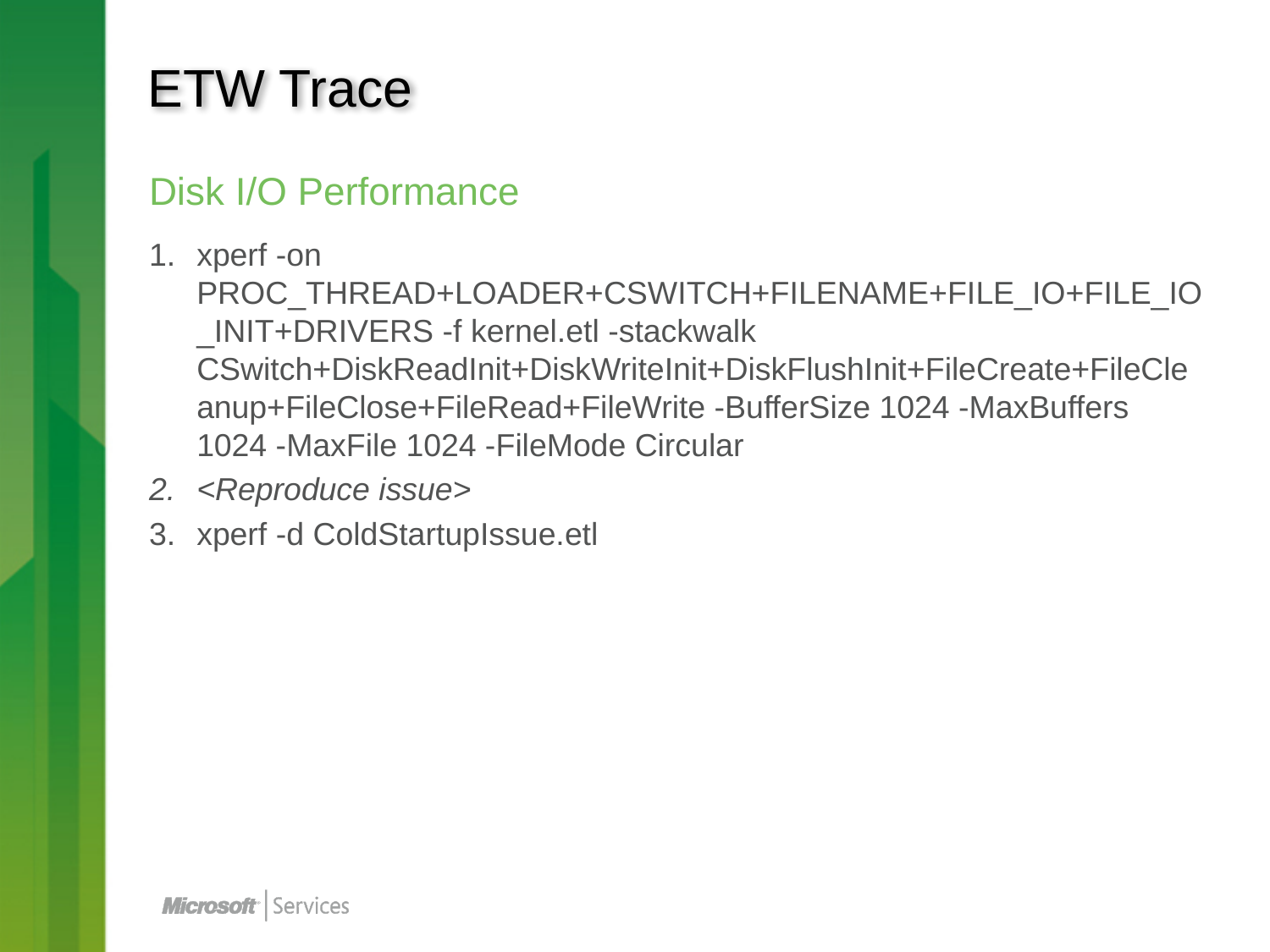

# ETW Trace
Disk I/O Performance
xperf -on PROC_THREAD+LOADER+CSWITCH+FILENAME+FILE_IO+FILE_IO_INIT+DRIVERS -f kernel.etl -stackwalk CSwitch+DiskReadInit+DiskWriteInit+DiskFlushInit+FileCreate+FileCleanup+FileClose+FileRead+FileWrite -BufferSize 1024 -MaxBuffers 1024 -MaxFile 1024 -FileMode Circular
<Reproduce issue>
xperf -d ColdStartupIssue.etl